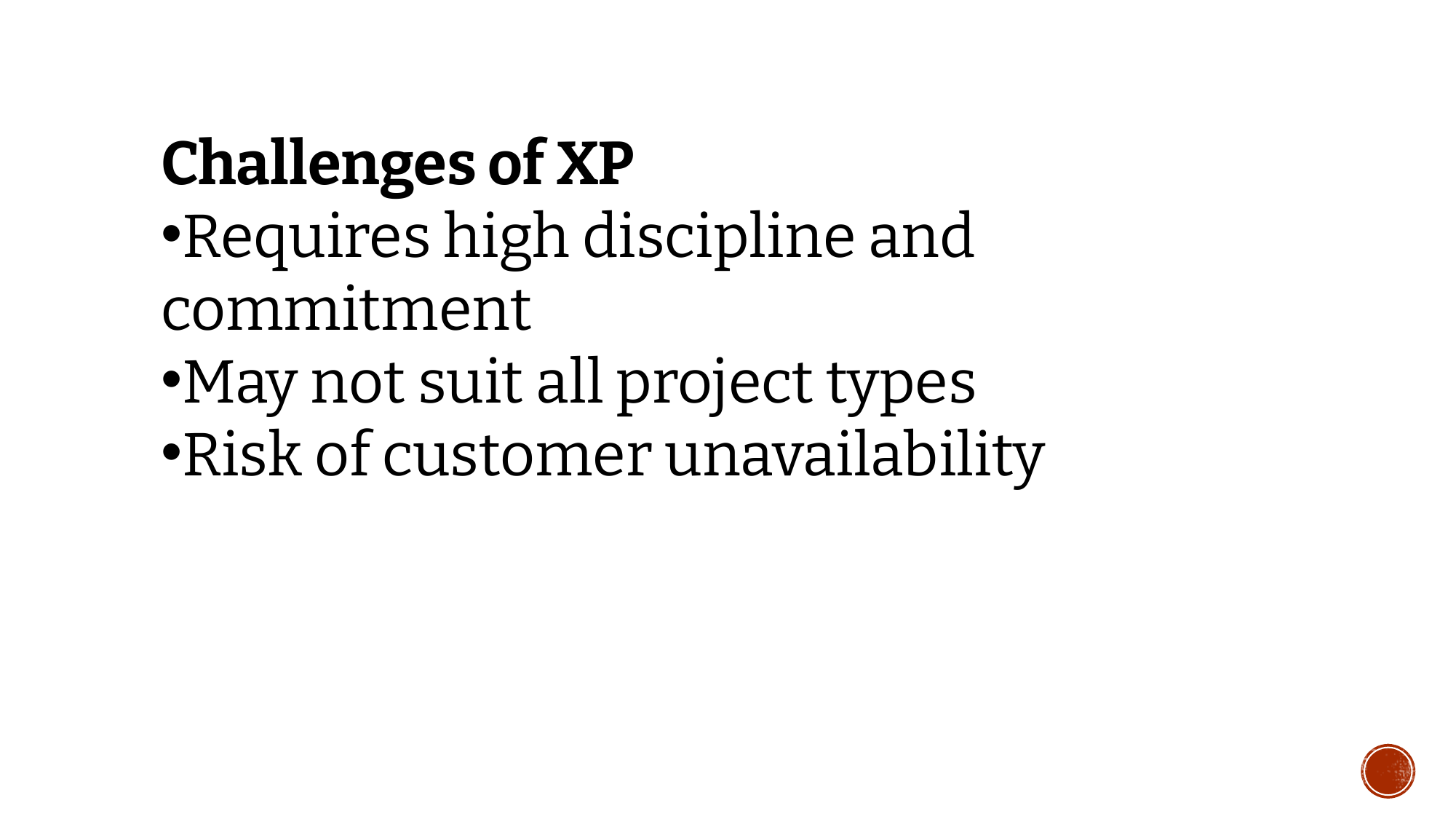

Challenges of XP
Requires high discipline and commitment
May not suit all project types
Risk of customer unavailability